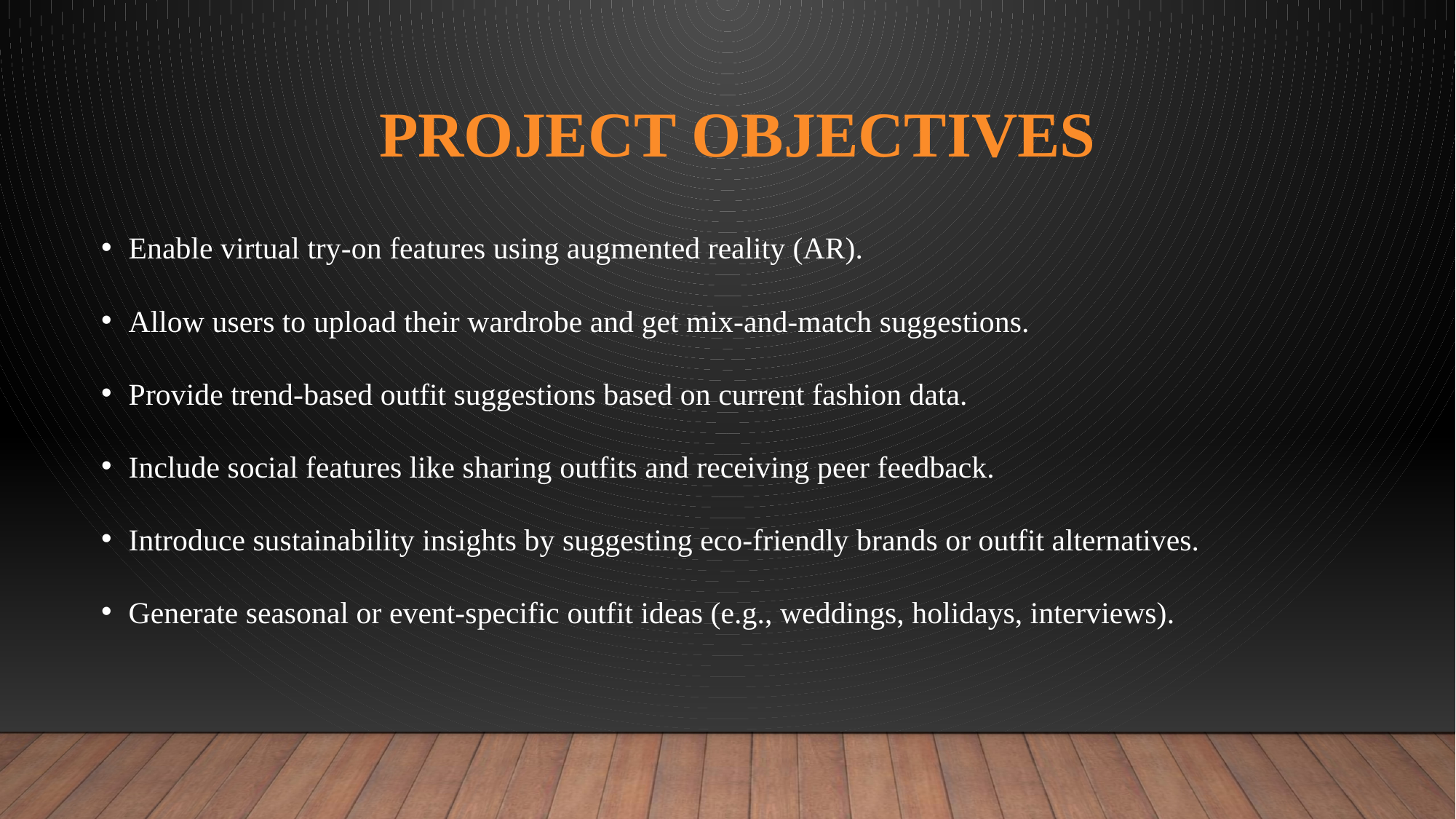

# Project Objectives
Enable virtual try-on features using augmented reality (AR).

Allow users to upload their wardrobe and get mix-and-match suggestions.

Provide trend-based outfit suggestions based on current fashion data.

Include social features like sharing outfits and receiving peer feedback.

Introduce sustainability insights by suggesting eco-friendly brands or outfit alternatives.

Generate seasonal or event-specific outfit ideas (e.g., weddings, holidays, interviews).